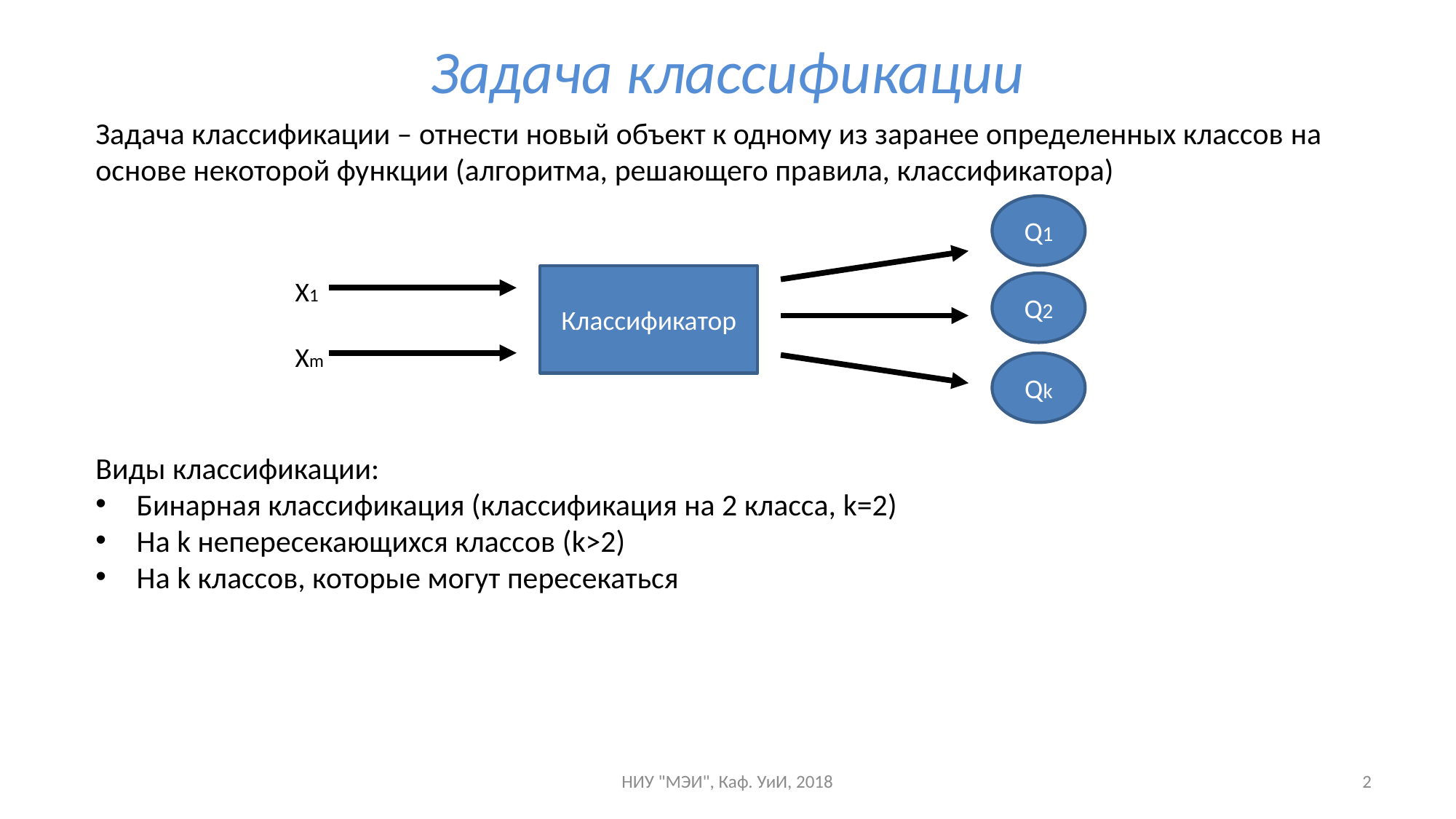

# Задача классификации
Задача классификации – отнести новый объект к одному из заранее определенных классов на основе некоторой функции (алгоритма, решающего правила, классификатора)
Q1
Классификатор
Х1

Хm
Q2
Qk
Виды классификации:
Бинарная классификация (классификация на 2 класса, k=2)
На k непересекающихся классов (k>2)
На k классов, которые могут пересекаться
НИУ "МЭИ", Каф. УиИ, 2018
2